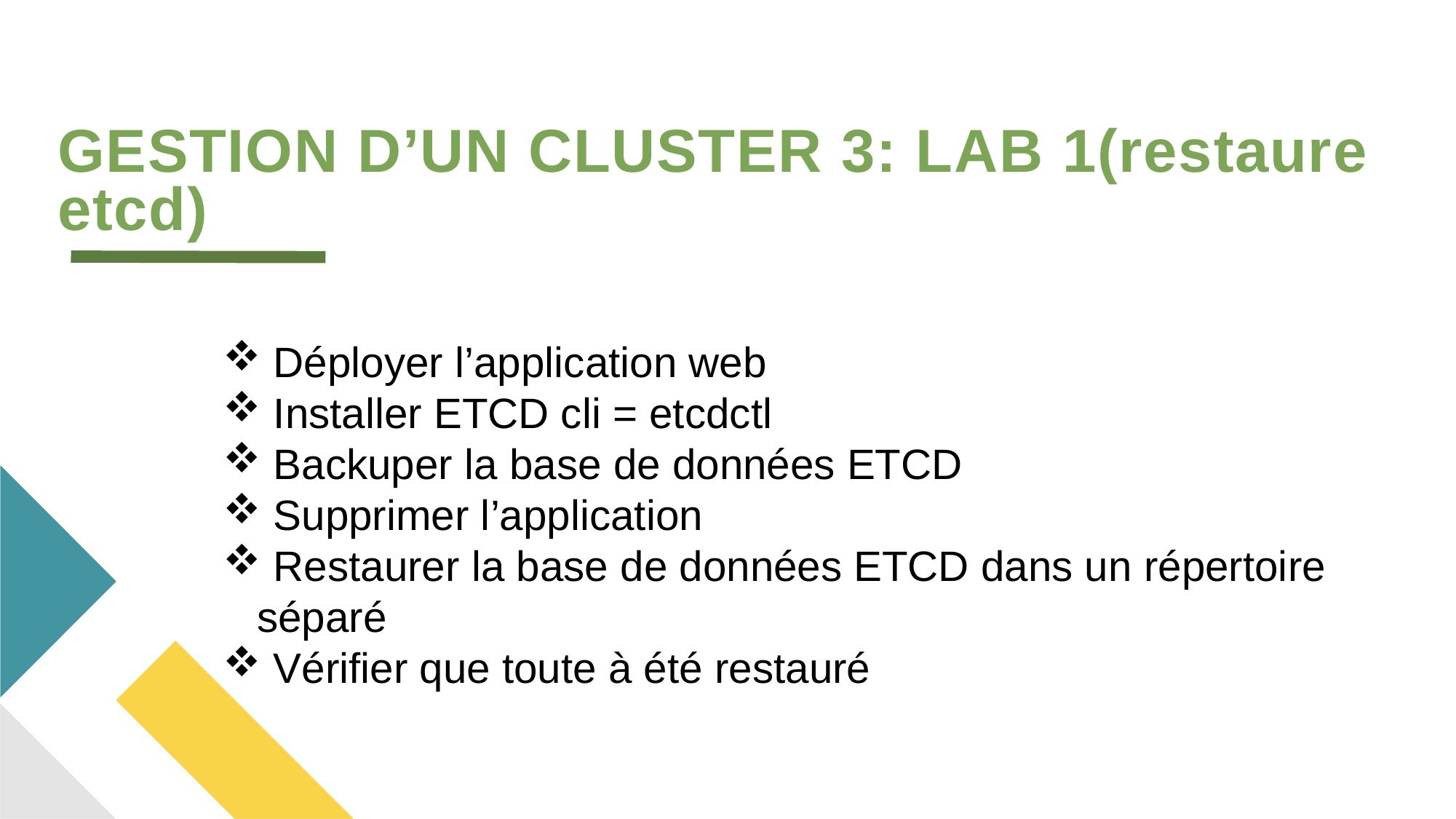

# GESTION D’UN CLUSTER 3: LAB 1(restaure etcd)
 Déployer l’application web
 Installer ETCD cli = etcdctl
 Backuper la base de données ETCD
 Supprimer l’application
 Restaurer la base de données ETCD dans un répertoire séparé
 Vérifier que toute à été restauré